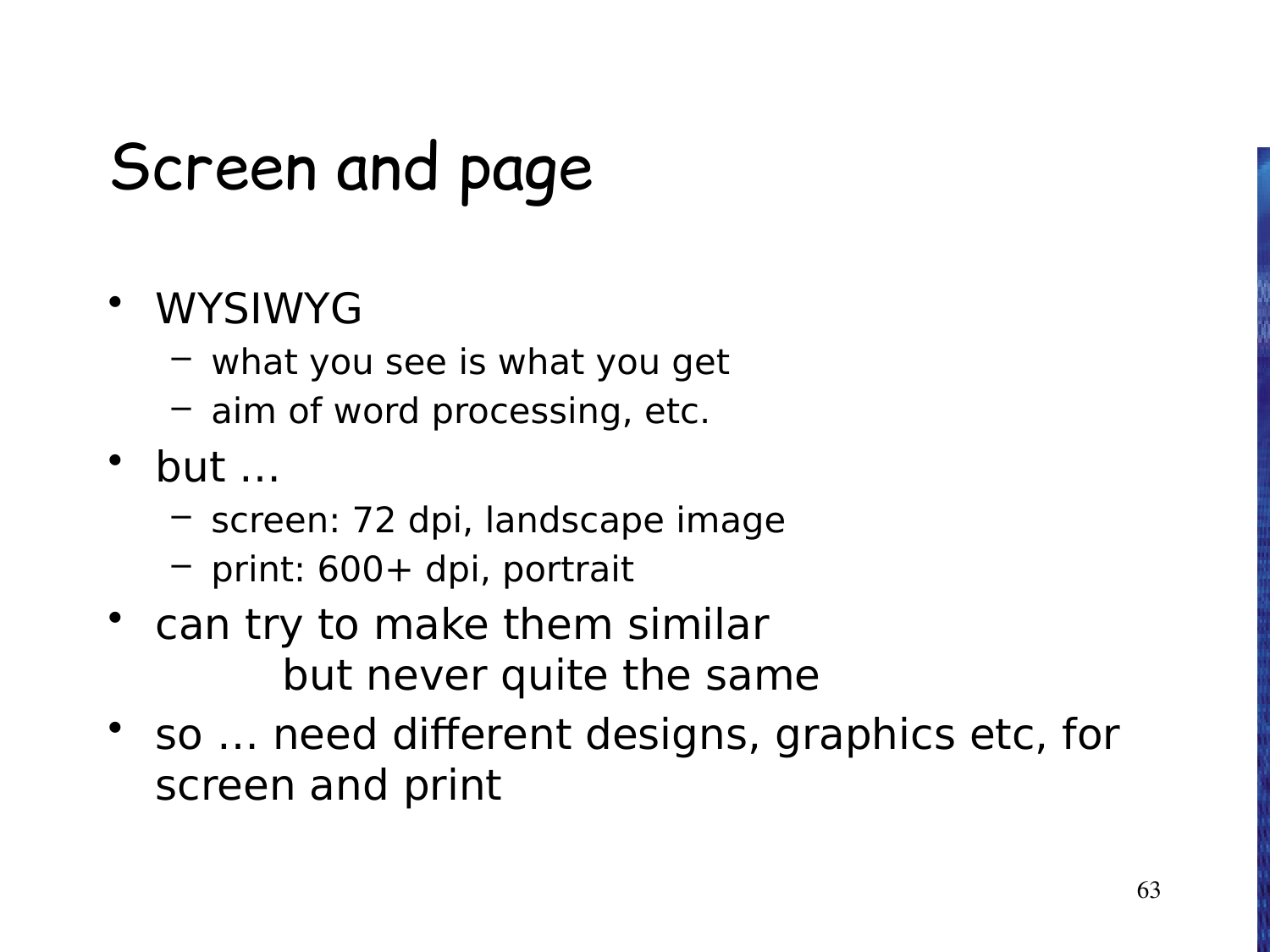

# Screen and page
WYSIWYG
what you see is what you get
aim of word processing, etc.
but …
screen: 72 dpi, landscape image
print: 600+ dpi, portrait
can try to make them similar
	but never quite the same
so … need different designs, graphics etc, for screen and print
63